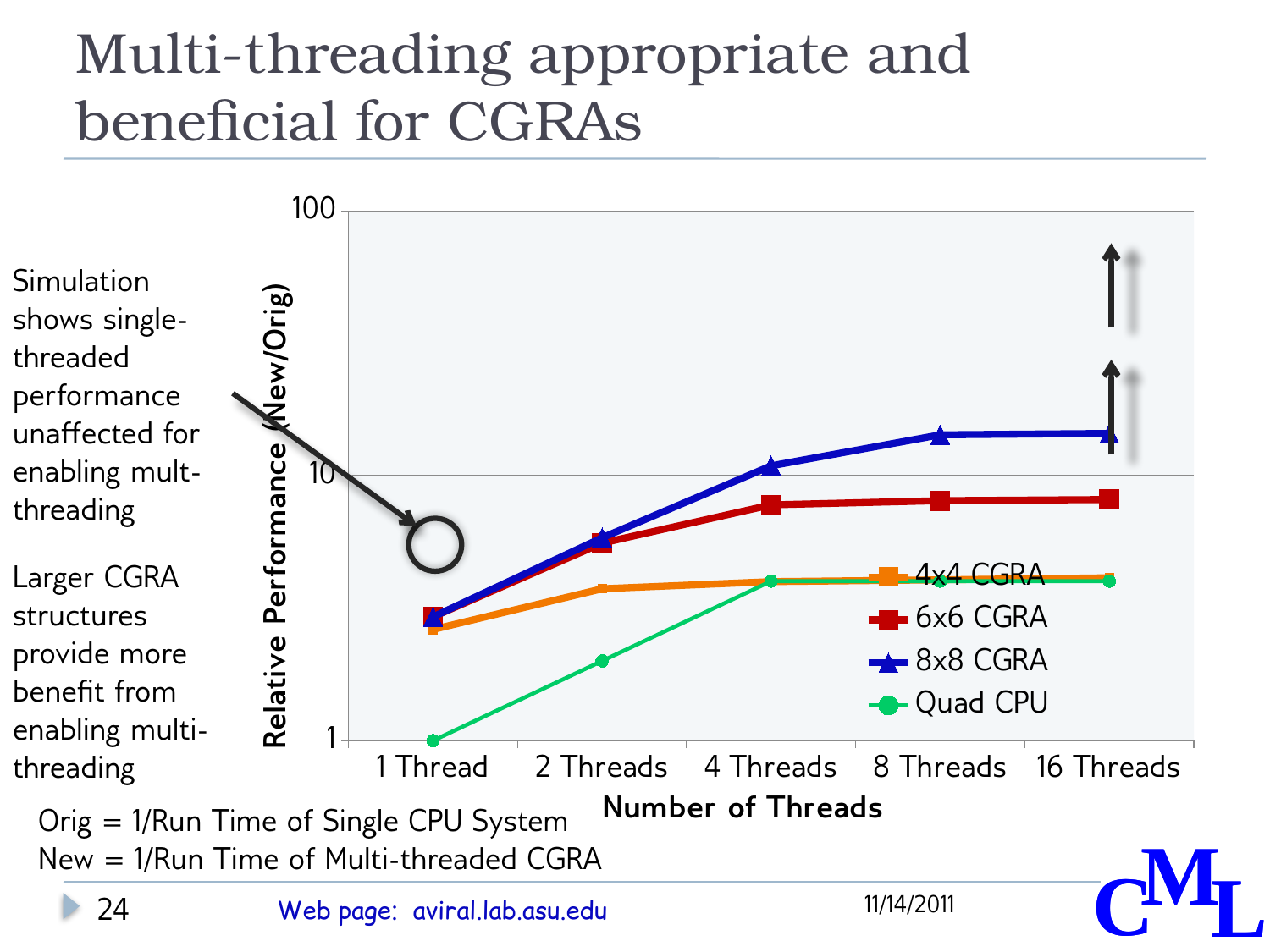

# Multi-threading appropriate and beneficial for CGRAs

### Chart

| Category | 4x4 CGRA | 6x6 CGRA | 8x8 CGRA | Quad CPU |
|---|---|---|---|---|
| 1 Thread | 2.628832 | 2.9330799999999995 | 2.9330799999999995 | 1.0 |
| 2 Threads | 3.744452 | 5.571086 | 5.835411999999999 | 2.0 |
| 4 Threads | 3.984112 | 7.767328 | 10.900768000000001 | 4.0 |
| 8 Threads | 4.045144 | 8.05376 | 14.270536000000002 | 4.0 |
| 16 Threads | 4.119839999999999 | 8.135152 | 14.448847999999998 | 4.0 |
Simulation shows single-threaded performance unaffected for enabling mult-threading

Larger CGRA structures provide more benefit from enabling multi-threading
Orig = 1/Run Time of Single CPU System
New = 1/Run Time of Multi-threaded CGRA
11/14/2011
24